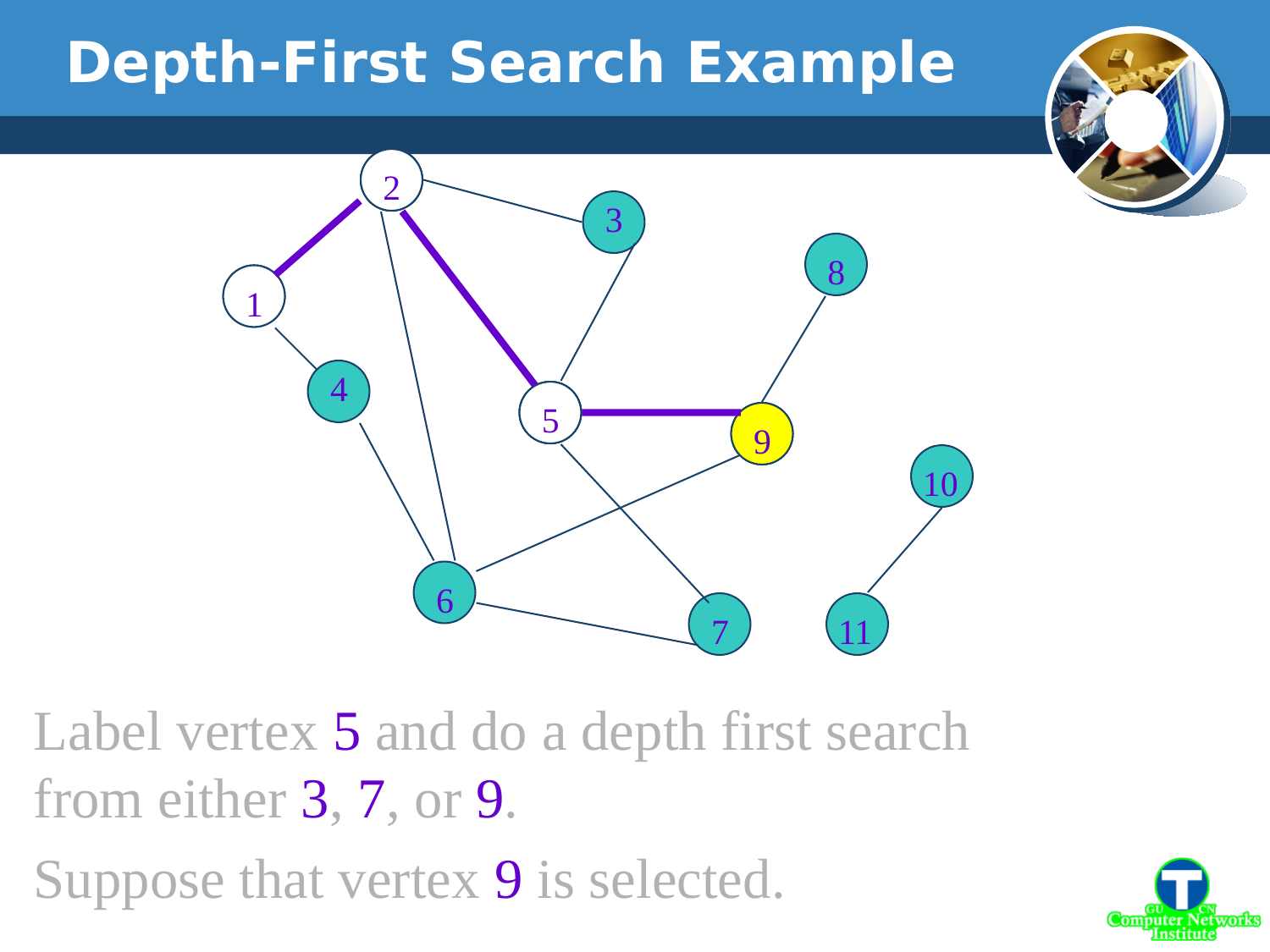

# Depth-First Search Example

2

2
2

3

8

1
1

4

5

5
5

9

9

10

6

7
11
Label vertex 5 and do a depth first search from either 3, 7, or 9.
Suppose that vertex 9 is selected.